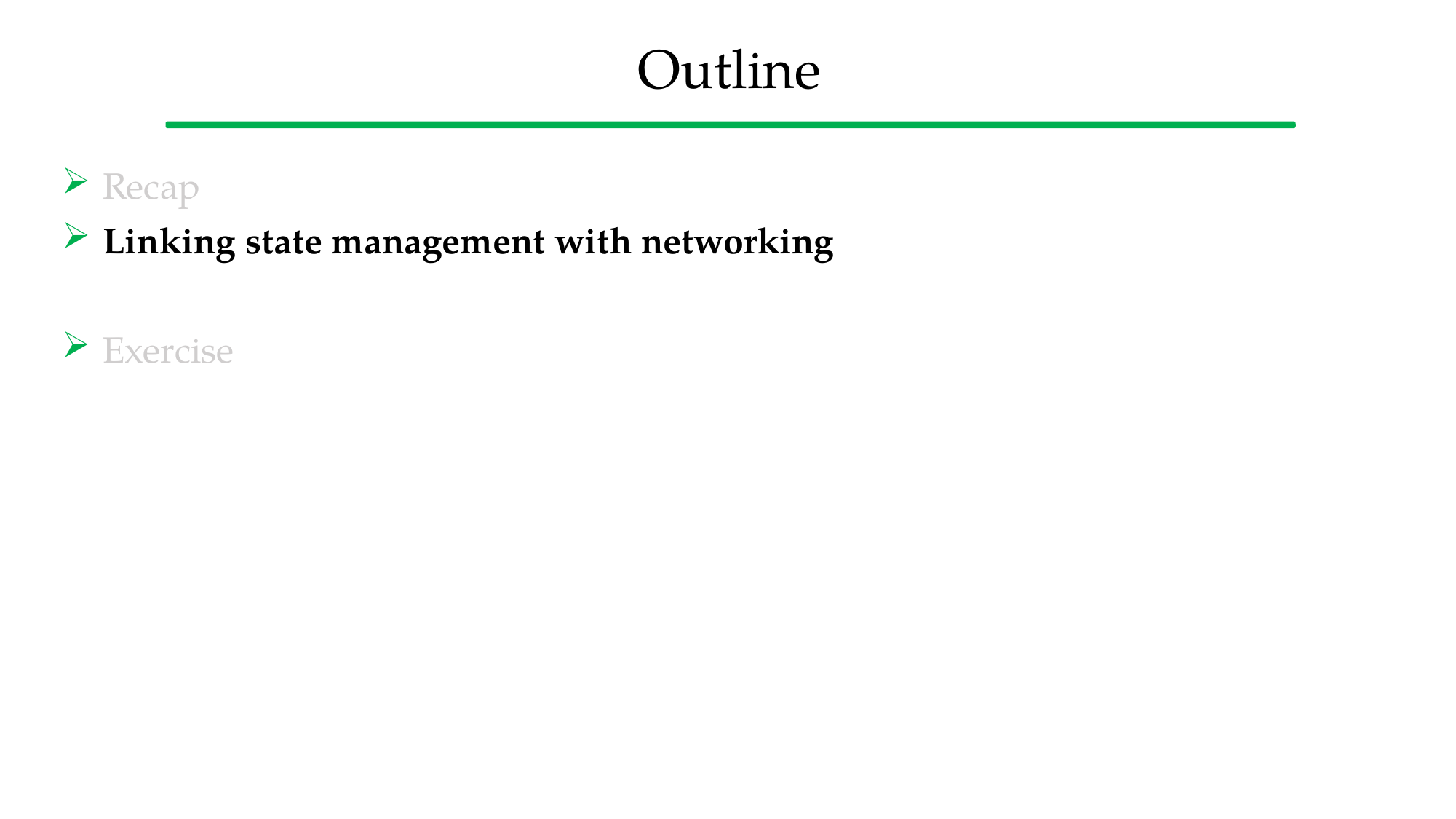

# Outline
Recap
Linking state management with networking

Exercise